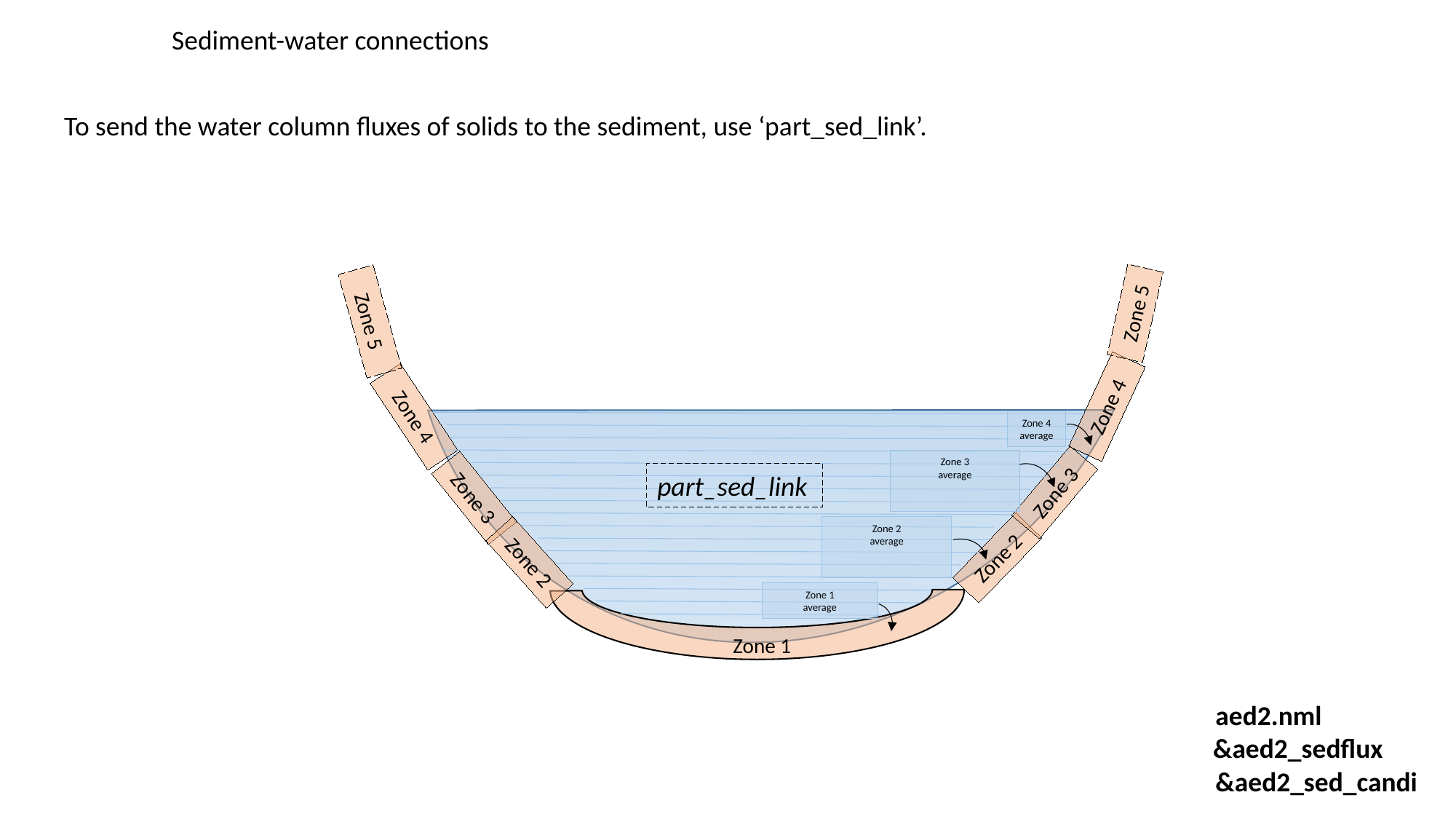

Sediment-water connections
To send the water column fluxes of solids to the sediment, use ‘part_sed_link’.
Zone 5
Zone 5
Zone 4
Zone 4
Zone 4
average

Zone 3
average

part_sed_link
Zone 3
Zone 3
Zone 2
average

Zone 2

Zone 2
Zone 1
average

Zone 1
aed2.nml
&aed2_sedflux
&aed2_sed_candi